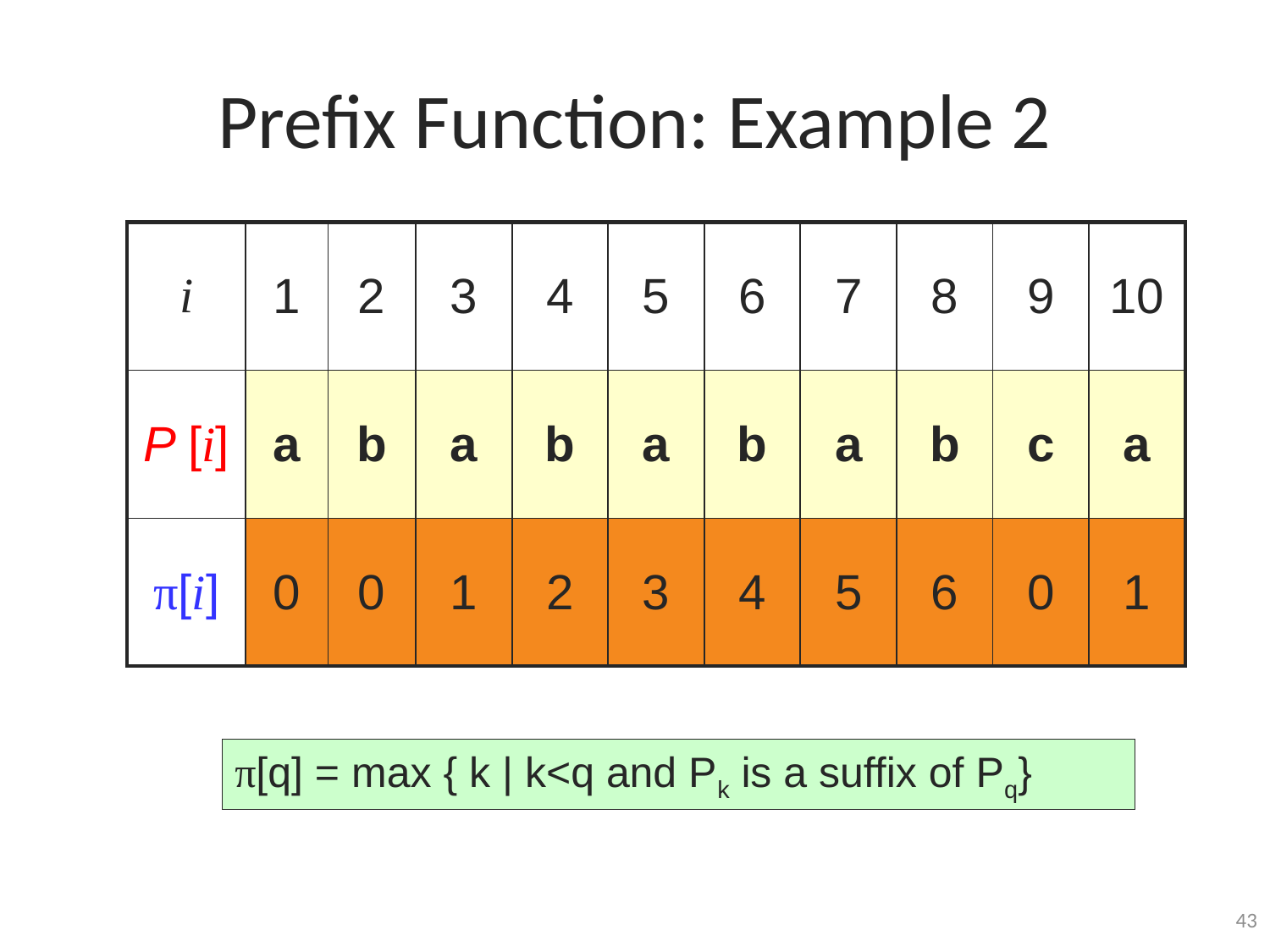

# Prefix Function: Example 2
| i | 1 | 2 | 3 | 4 | 5 | 6 | 7 | 8 | 9 | 10 |
| --- | --- | --- | --- | --- | --- | --- | --- | --- | --- | --- |
| P [i] | a | b | a | b | a | b | a | b | c | a |
| π[i] | 0 | 0 | 1 | 2 | 3 | 4 | 5 | 6 | 0 | 1 |
π[q] = max { k | k<q and Pk is a suffix of Pq}
43